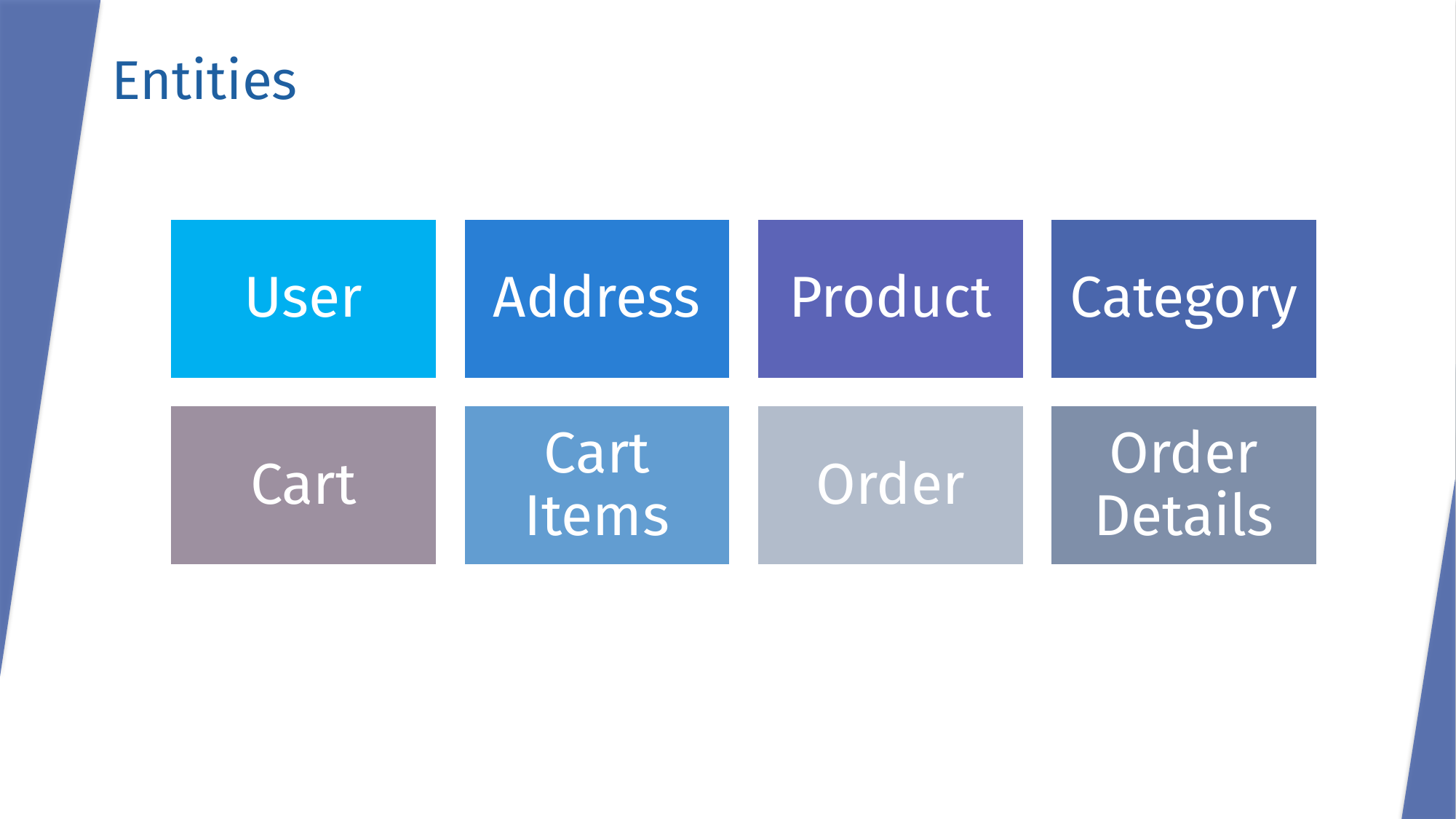

# Entities
User
Address
Product
Category
Cart
Cart Items
Order
Order Details